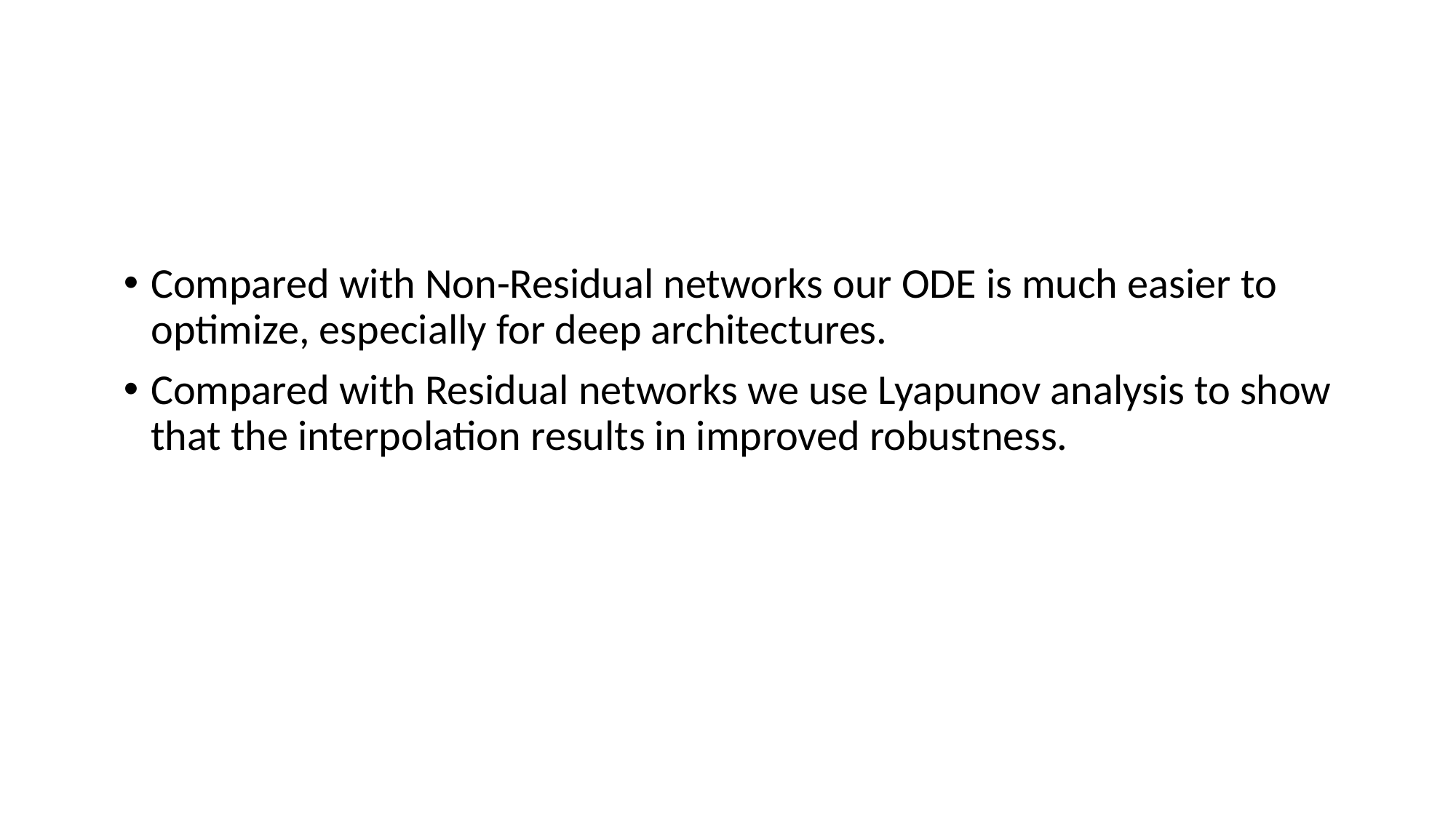

Compared with Non-Residual networks our ODE is much easier to optimize, especially for deep architectures.
Compared with Residual networks we use Lyapunov analysis to show that the interpolation results in improved robustness.